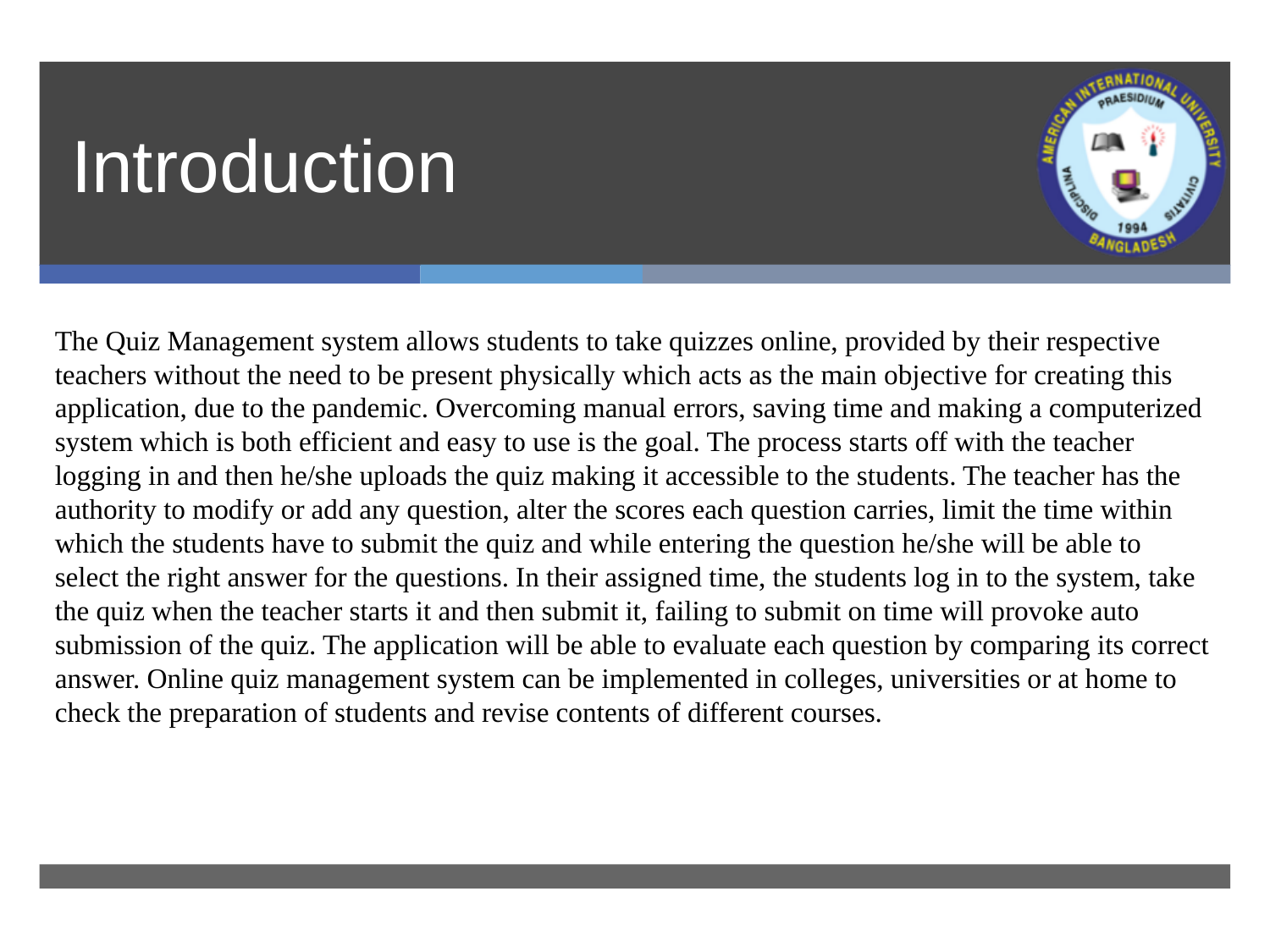

# Introduction

The Quiz Management system allows students to take quizzes online, provided by their respective teachers without the need to be present physically which acts as the main objective for creating this application, due to the pandemic. Overcoming manual errors, saving time and making a computerized system which is both efficient and easy to use is the goal. The process starts off with the teacher logging in and then he/she uploads the quiz making it accessible to the students. The teacher has the authority to modify or add any question, alter the scores each question carries, limit the time within which the students have to submit the quiz and while entering the question he/she will be able to select the right answer for the questions. In their assigned time, the students log in to the system, take the quiz when the teacher starts it and then submit it, failing to submit on time will provoke auto submission of the quiz. The application will be able to evaluate each question by comparing its correct answer. Online quiz management system can be implemented in colleges, universities or at home to check the preparation of students and revise contents of different courses.